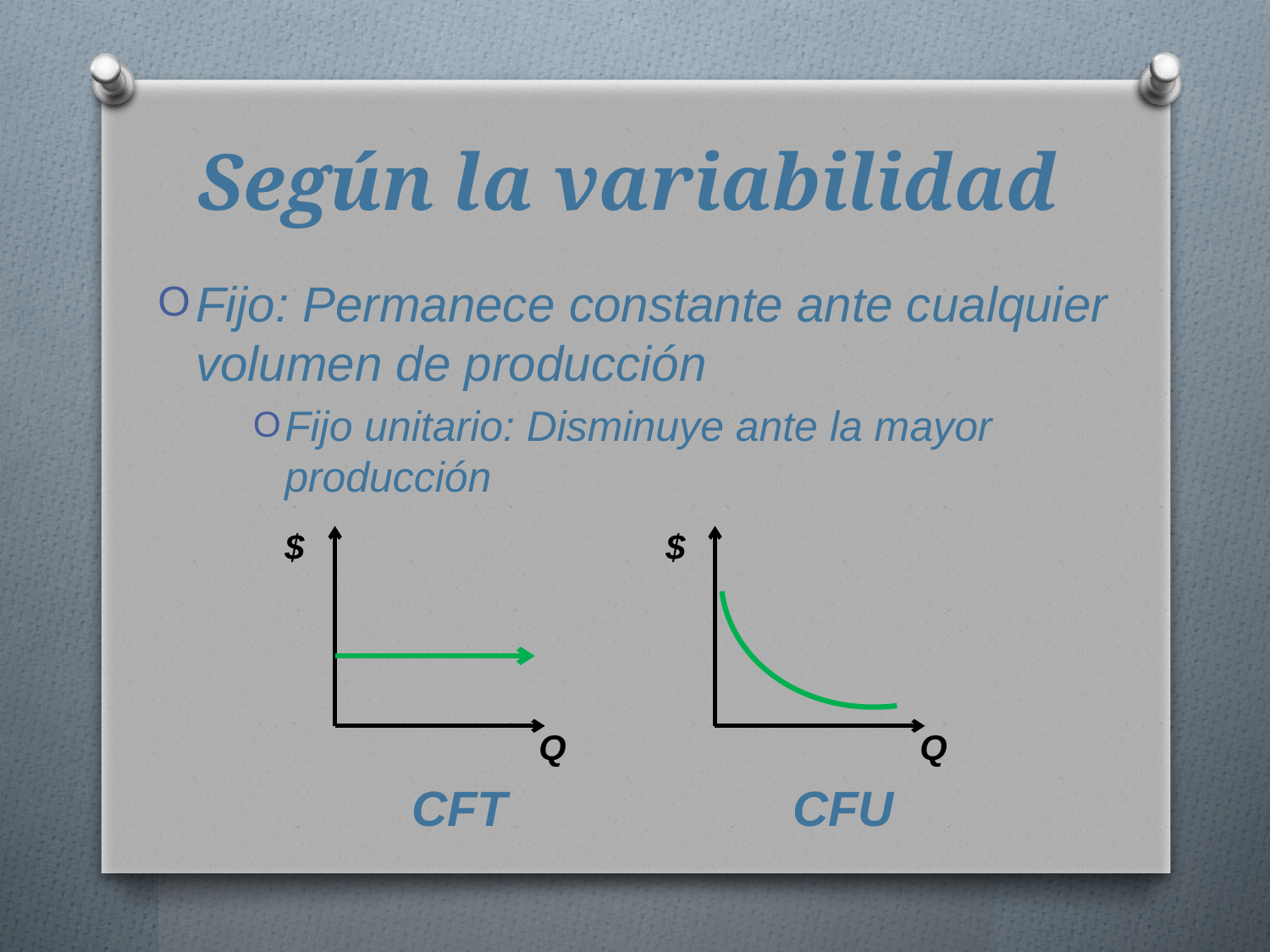

# Según la variabilidad
Fijo: Permanece constante ante cualquier volumen de producción
Fijo unitario: Disminuye ante la mayor producción
	$			$

			Q			Q
		CFT			CFU